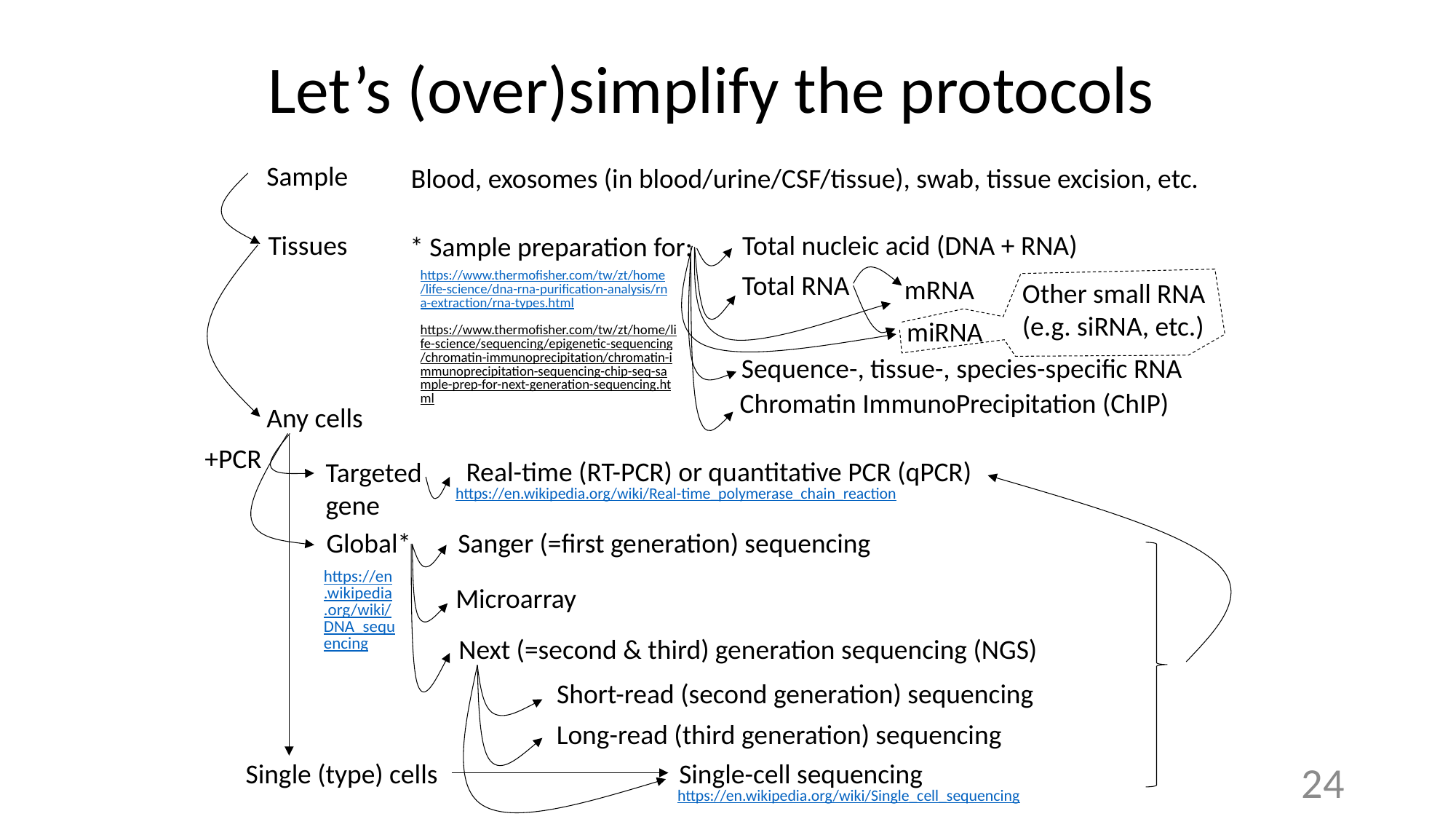

# Let’s (over)simplify the protocols
Sample
Blood, exosomes (in blood/urine/CSF/tissue), swab, tissue excision, etc.

Total nucleic acid (DNA + RNA)
Tissues
* Sample preparation for:

https://www.thermofisher.com/tw/zt/home/life-science/dna-rna-purification-analysis/rna-extraction/rna-types.html
Total RNA

mRNA

Other small RNA (e.g. siRNA, etc.)

miRNA
https://www.thermofisher.com/tw/zt/home/life-science/sequencing/epigenetic-sequencing/chromatin-immunoprecipitation/chromatin-immunoprecipitation-sequencing-chip-seq-sample-prep-for-next-generation-sequencing.html
Sequence-, tissue-, species-specific RNA
Chromatin ImmunoPrecipitation (ChIP)
Any cells

+PCR
Real-time (RT-PCR) or quantitative PCR (qPCR)
Targeted gene

https://en.wikipedia.org/wiki/Real-time_polymerase_chain_reaction
Global*
Sanger (=first generation) sequencing

https://en.wikipedia.org/wiki/DNA_sequencing
Microarray
Next (=second & third) generation sequencing (NGS)

Short-read (second generation) sequencing
Long-read (third generation) sequencing
Single (type) cells
Single-cell sequencing
24
https://en.wikipedia.org/wiki/Single_cell_sequencing